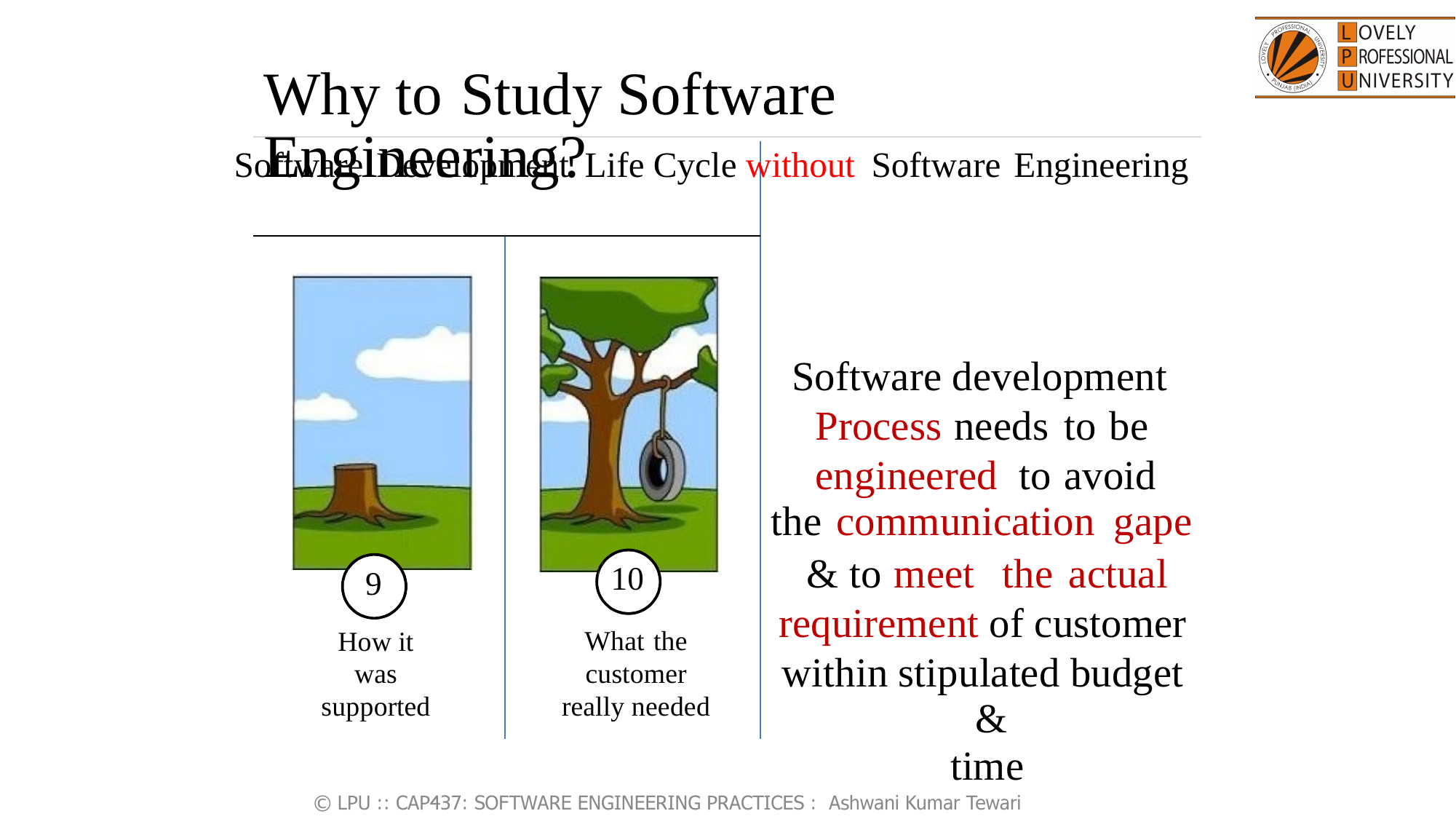

Why to Study Software Engineering?

Software Development Life Cycle without Software Engineering

Software development Process needs to be engineered  to avoid
the communication gape
& to meet  the actual requirement of customer within stipulated budget
& time

9
How it was supported

10
What the customer really needed

© LPU :: CAP437: SOFTWARE ENGINEERING PRACTICES :  Ashwani Kumar Tewari